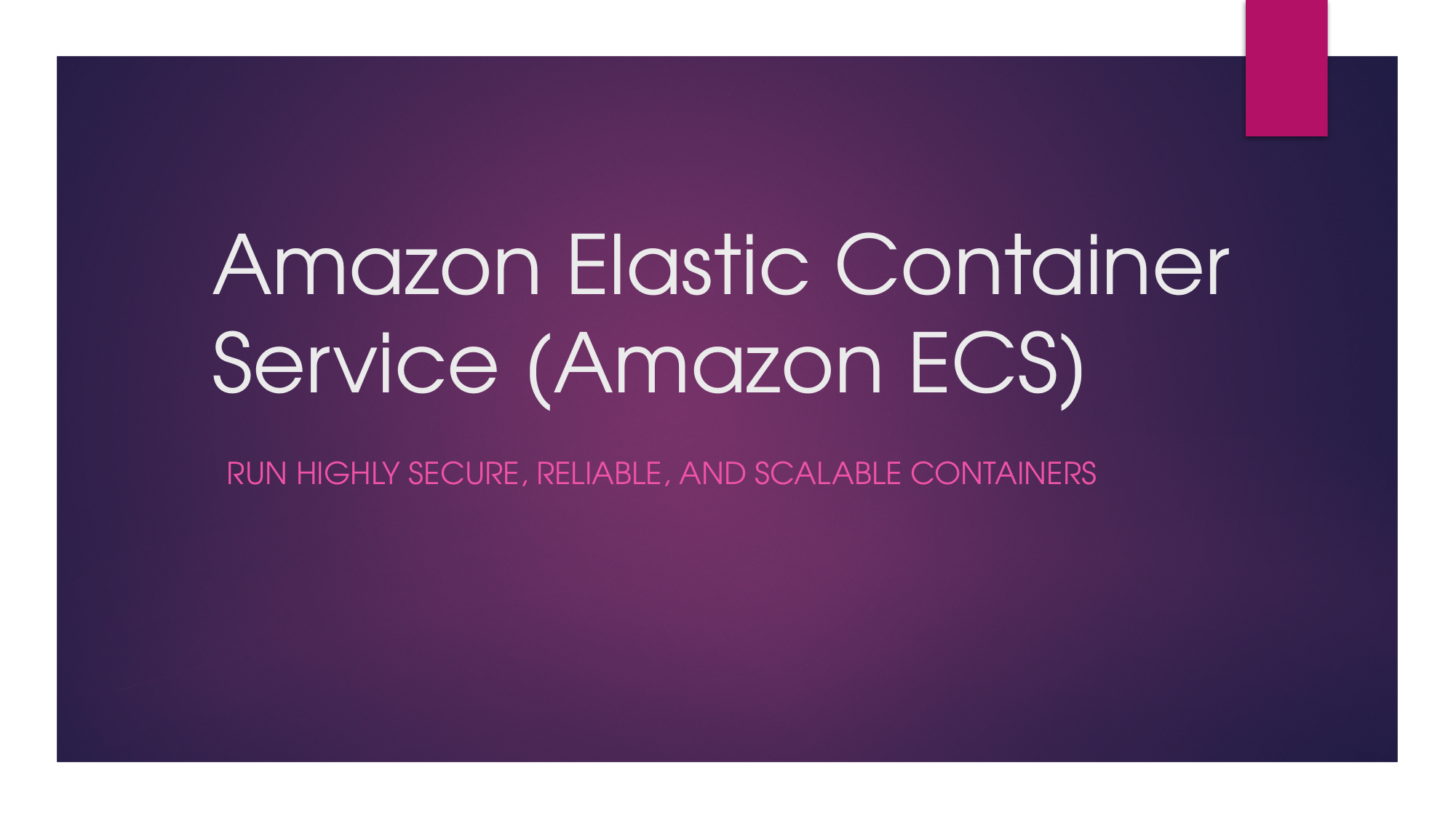

# Amazon Elastic Container Service (Amazon ECS)
Run highly secure, reliable, and scalable containers